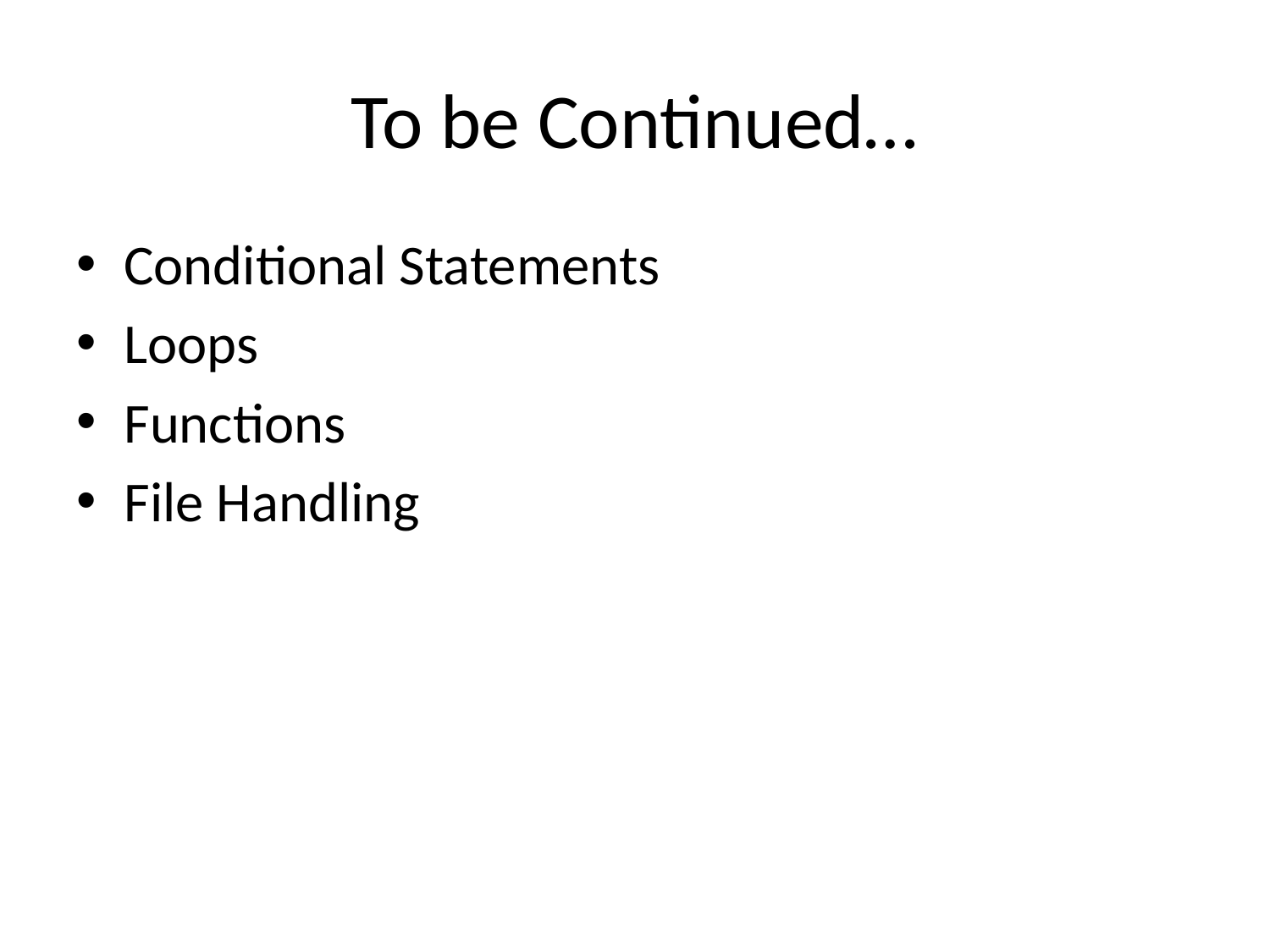

# To be Continued…
Conditional Statements
Loops
Functions
File Handling